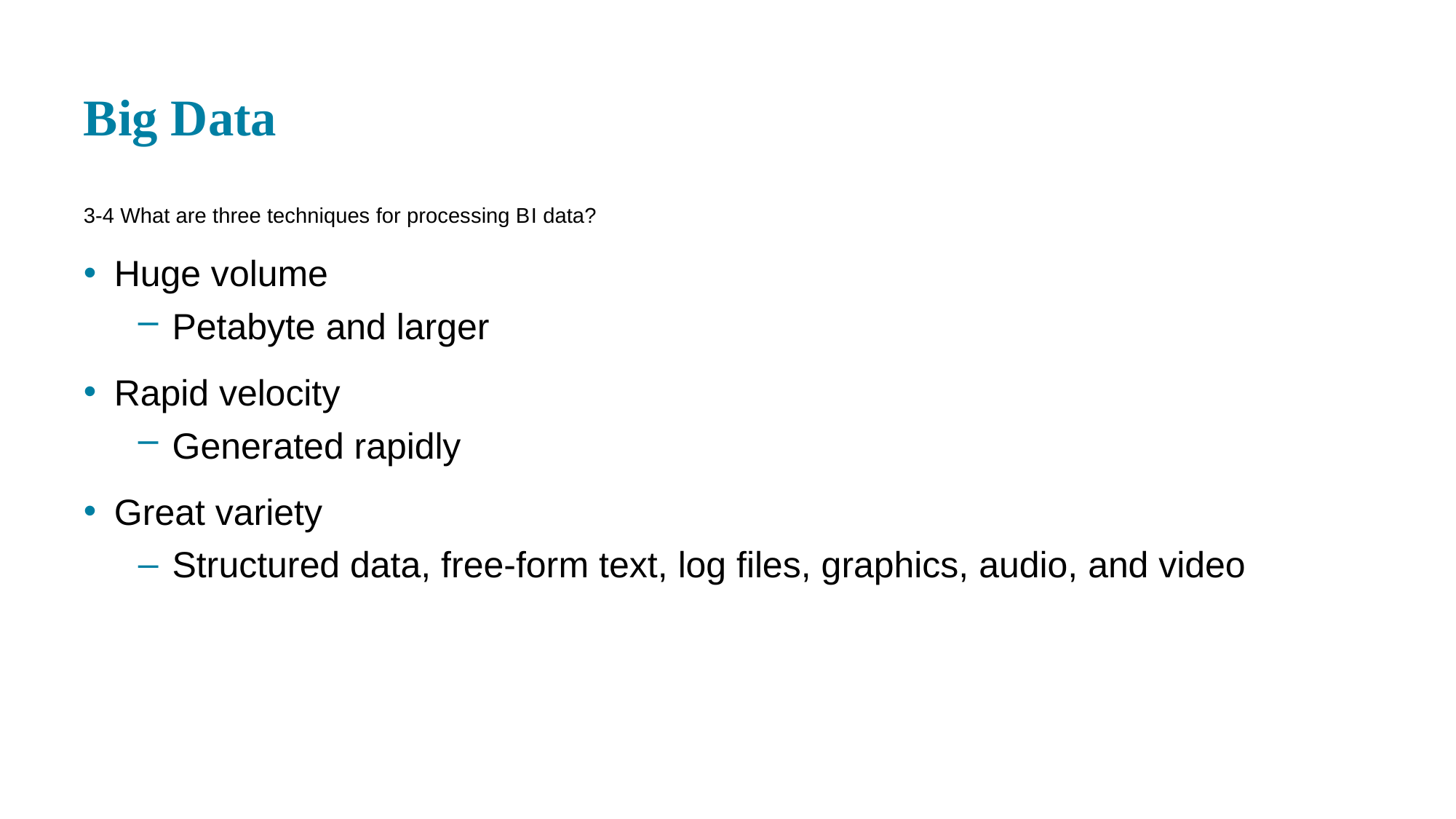

# Big Data
3-4 What are three techniques for processing B I data?
Huge volume
Petabyte and larger
Rapid velocity
Generated rapidly
Great variety
Structured data, free-form text, log files, graphics, audio, and video